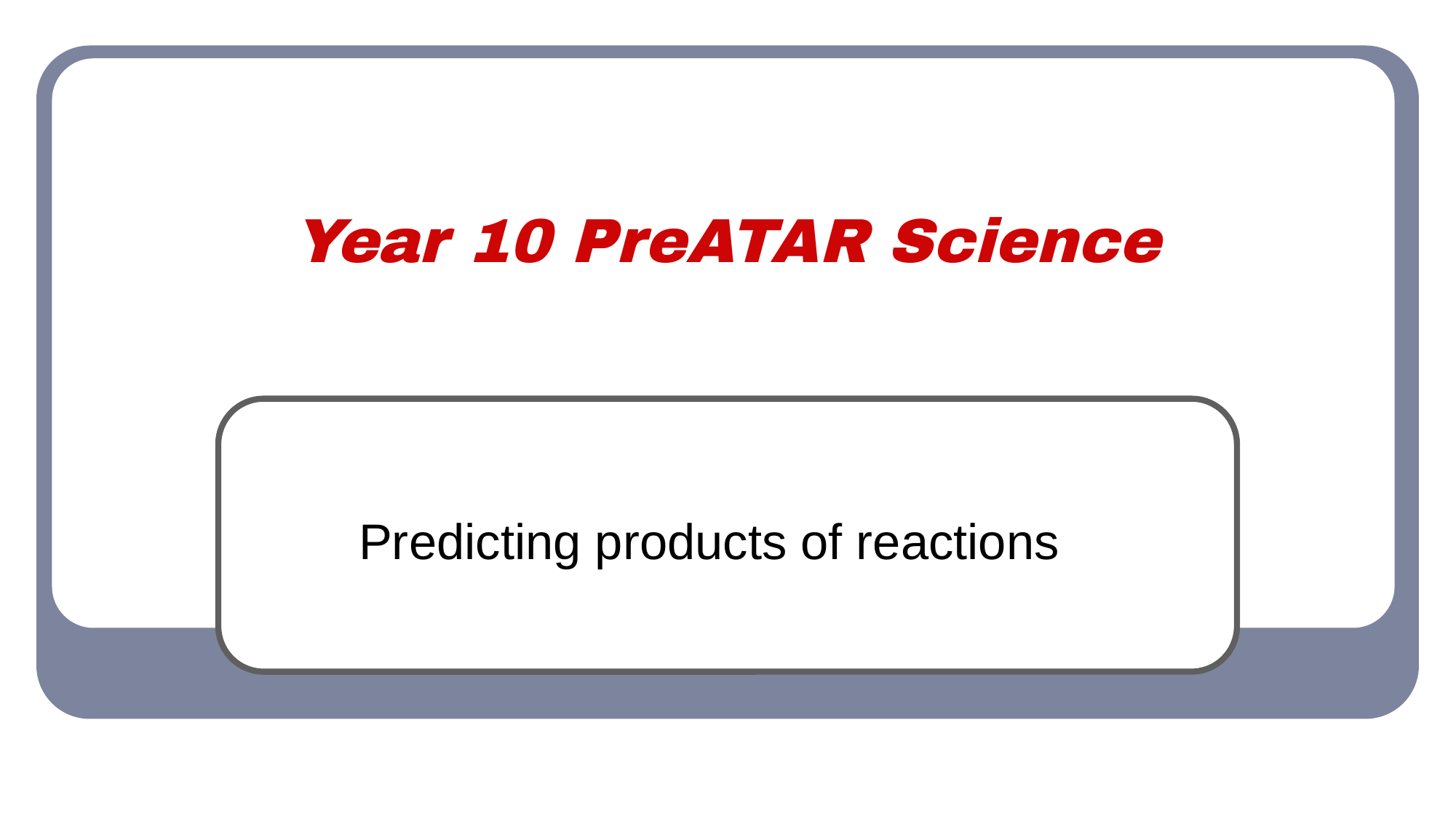

# Year 10 PreATAR Science
Predicting products of reactions